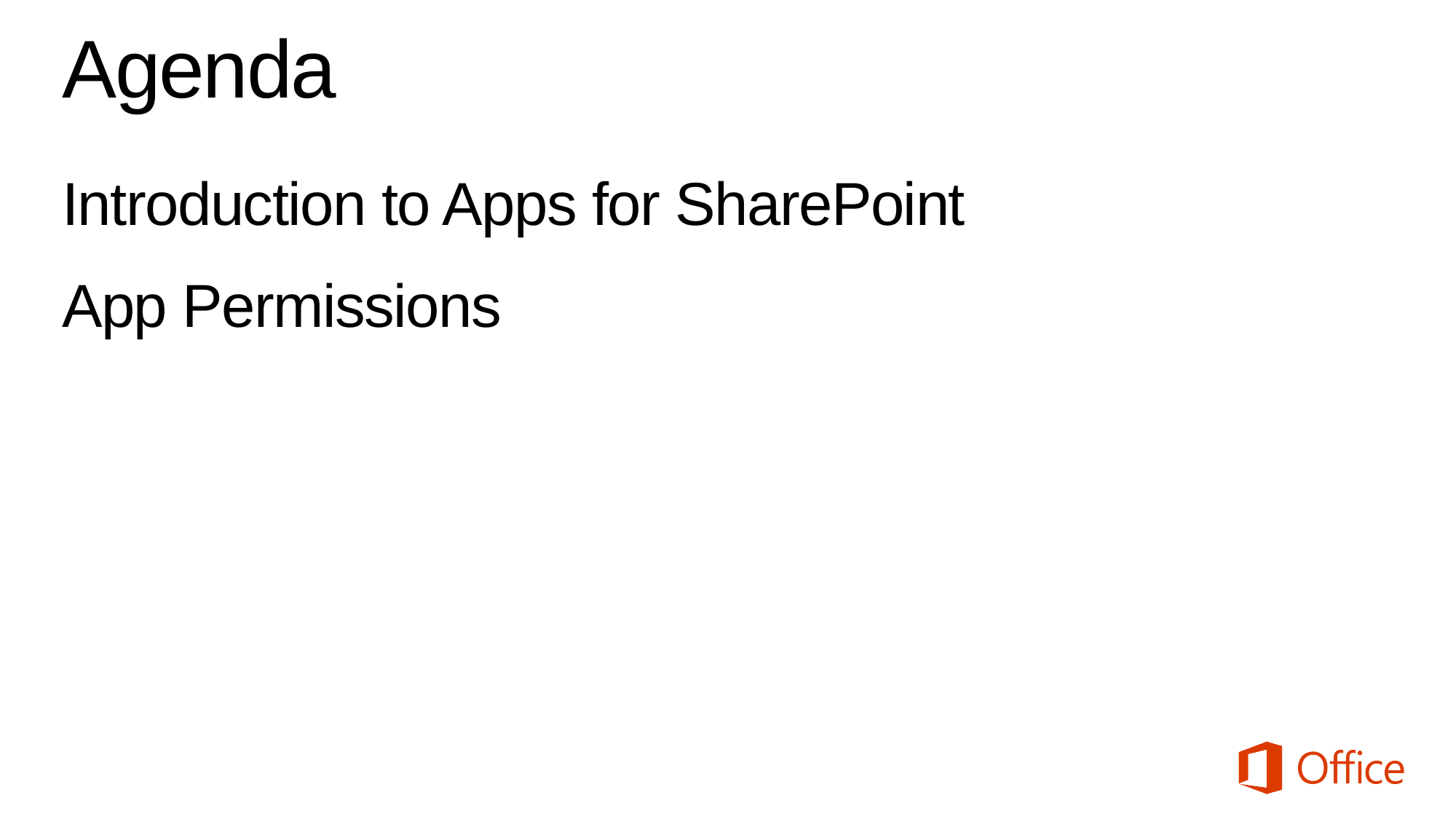

# Agenda
Introduction to Apps for SharePoint
App Permissions